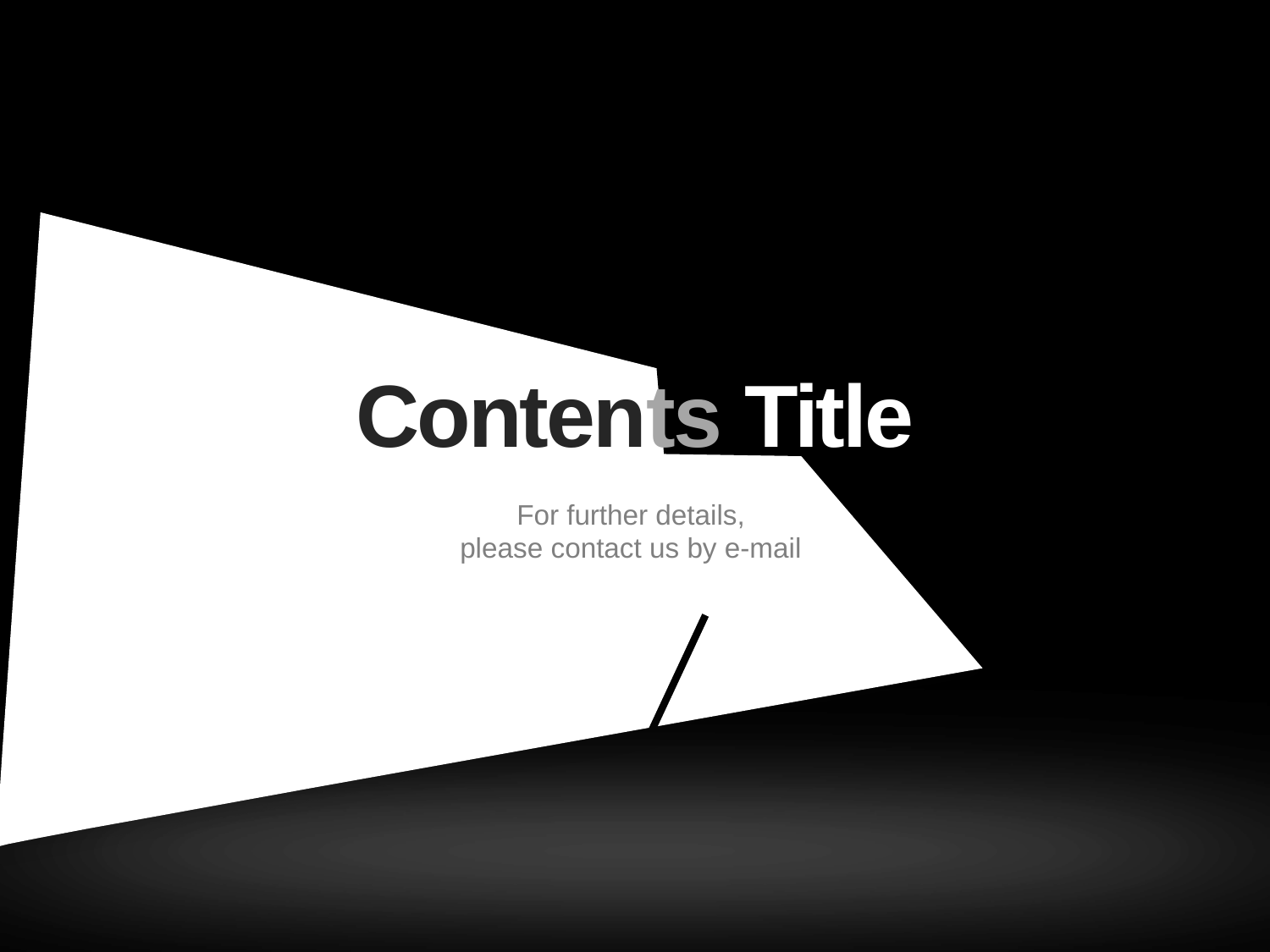

Contents Title
For further details,
please contact us by e-mail